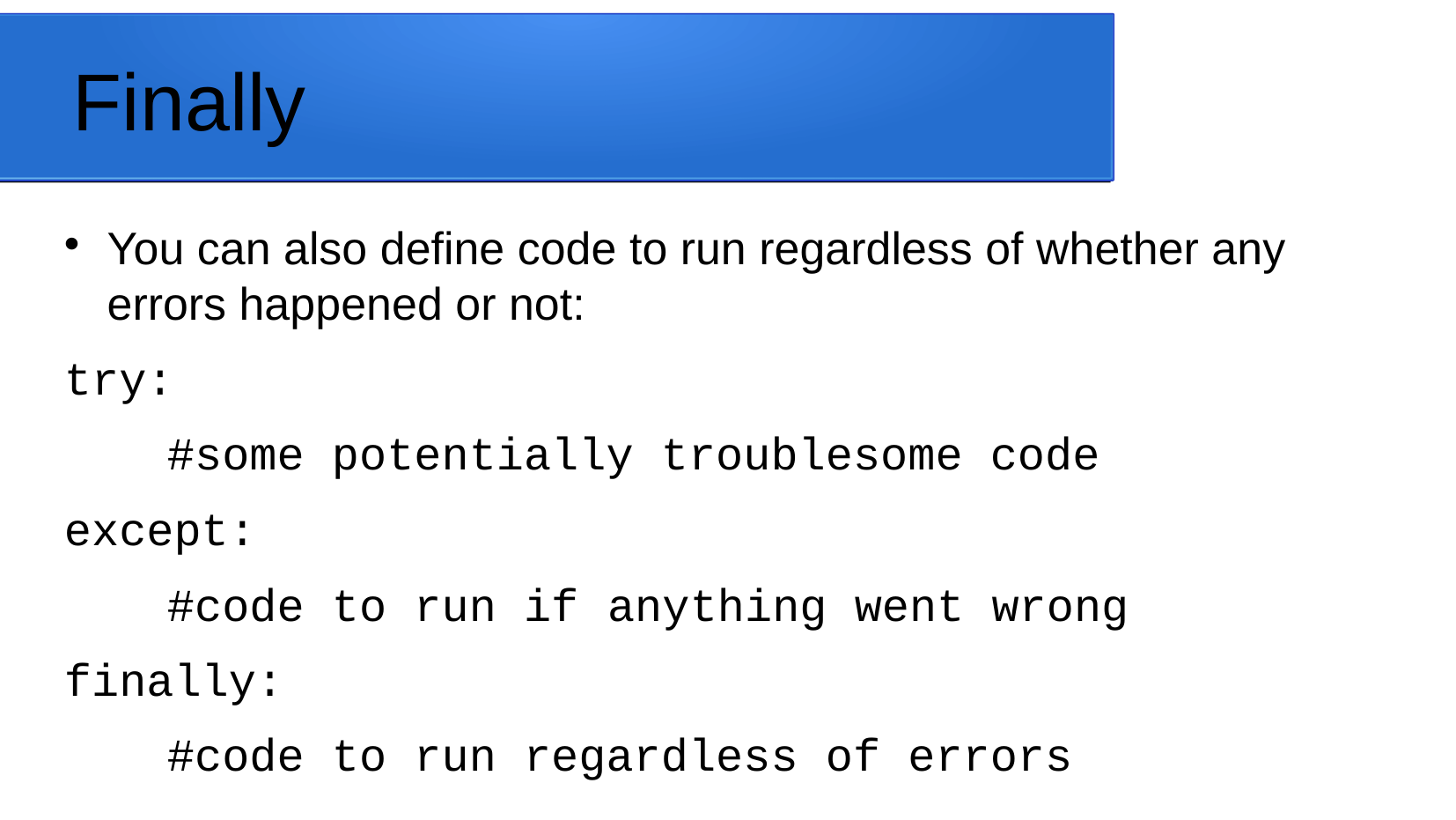

# Finally
You can also define code to run regardless of whether any errors happened or not:
	try:
 		#some potentially troublesome code
	except:
 		#code to run if anything went wrong
	finally:
 		#code to run regardless of errors